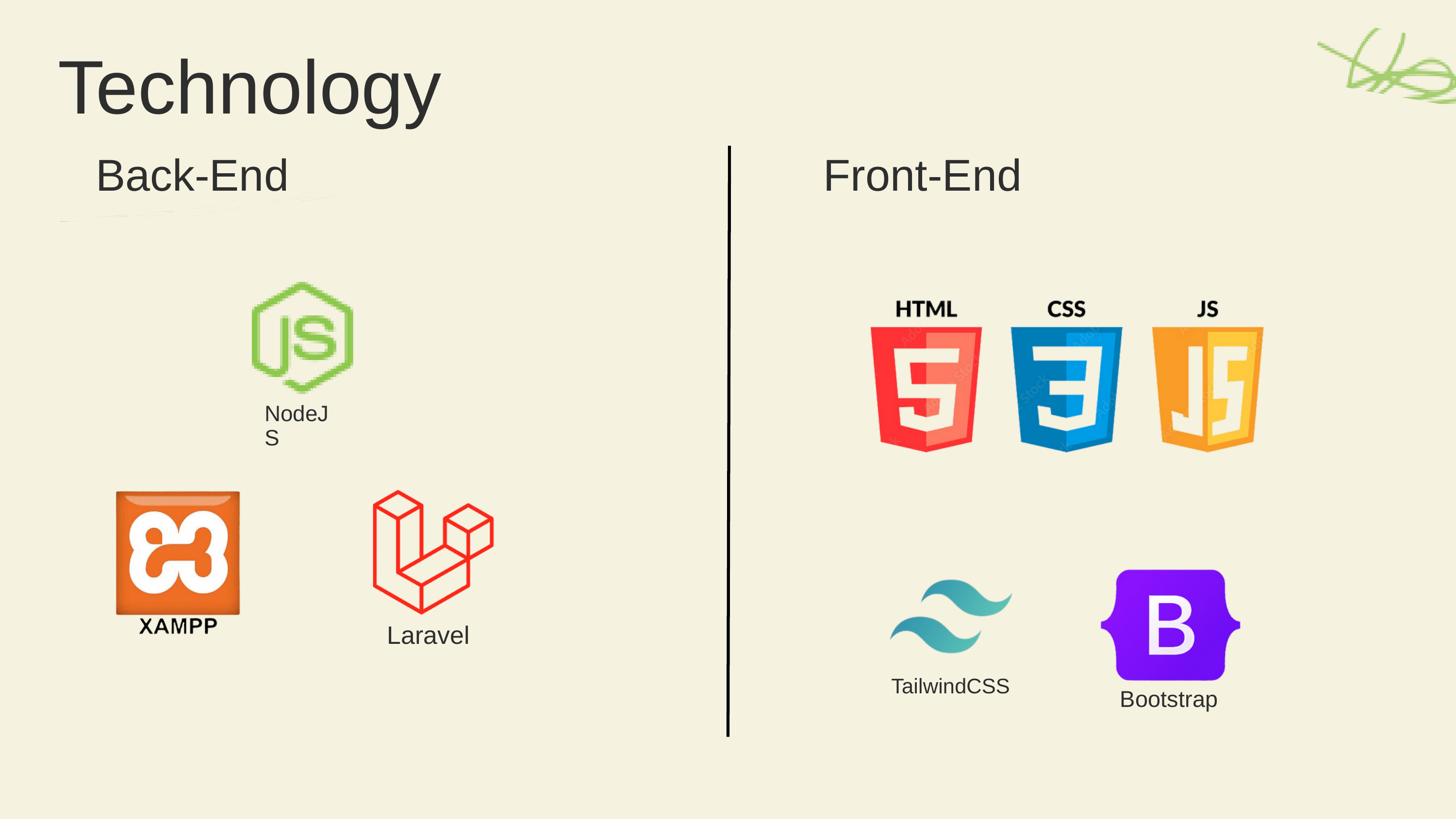

Technology

Back-End
Front-End

NodeJS

TailwindCSS
Laravel
Bootstrap